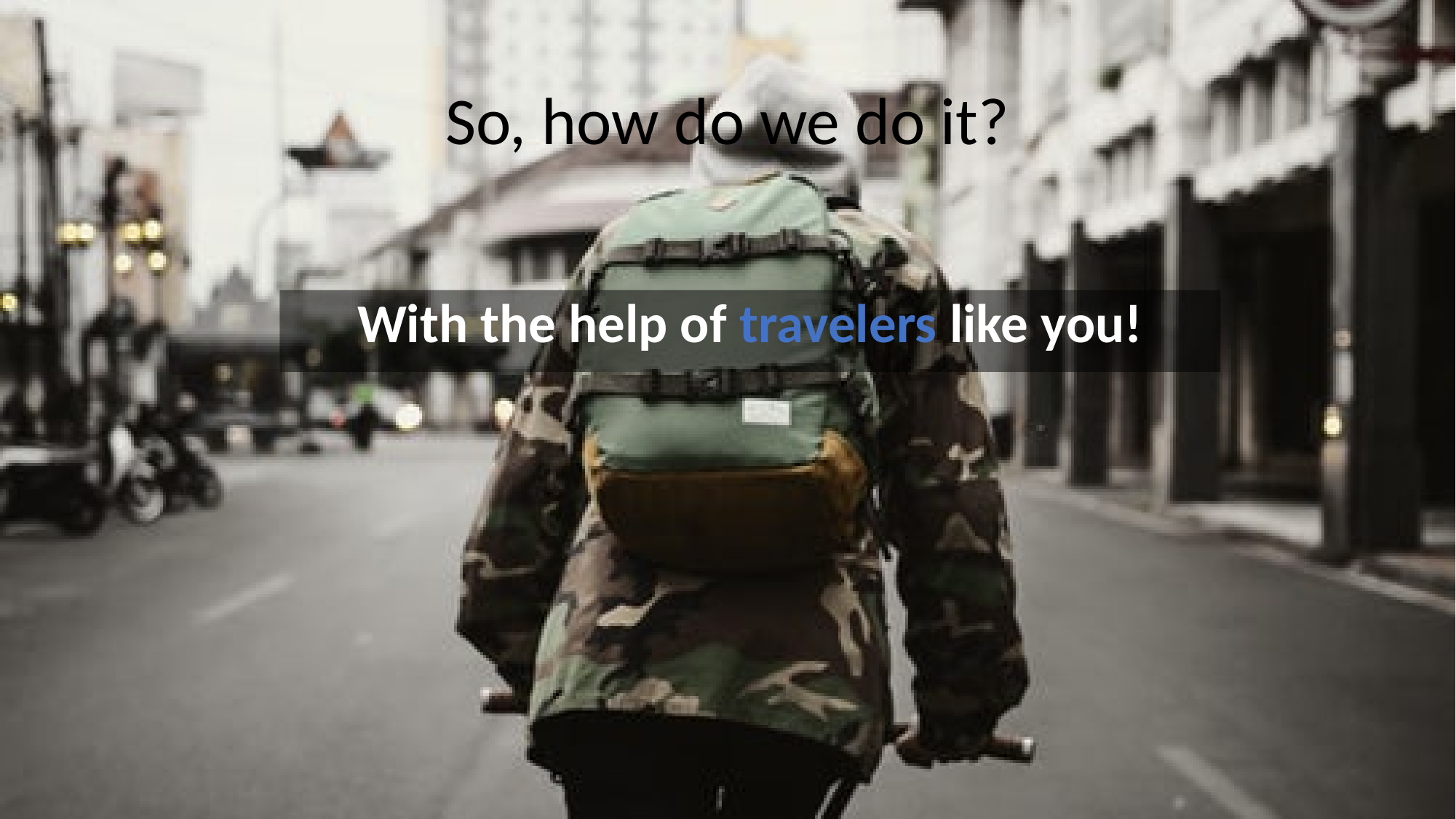

# So, how do we do it?
With the help of travelers like you!